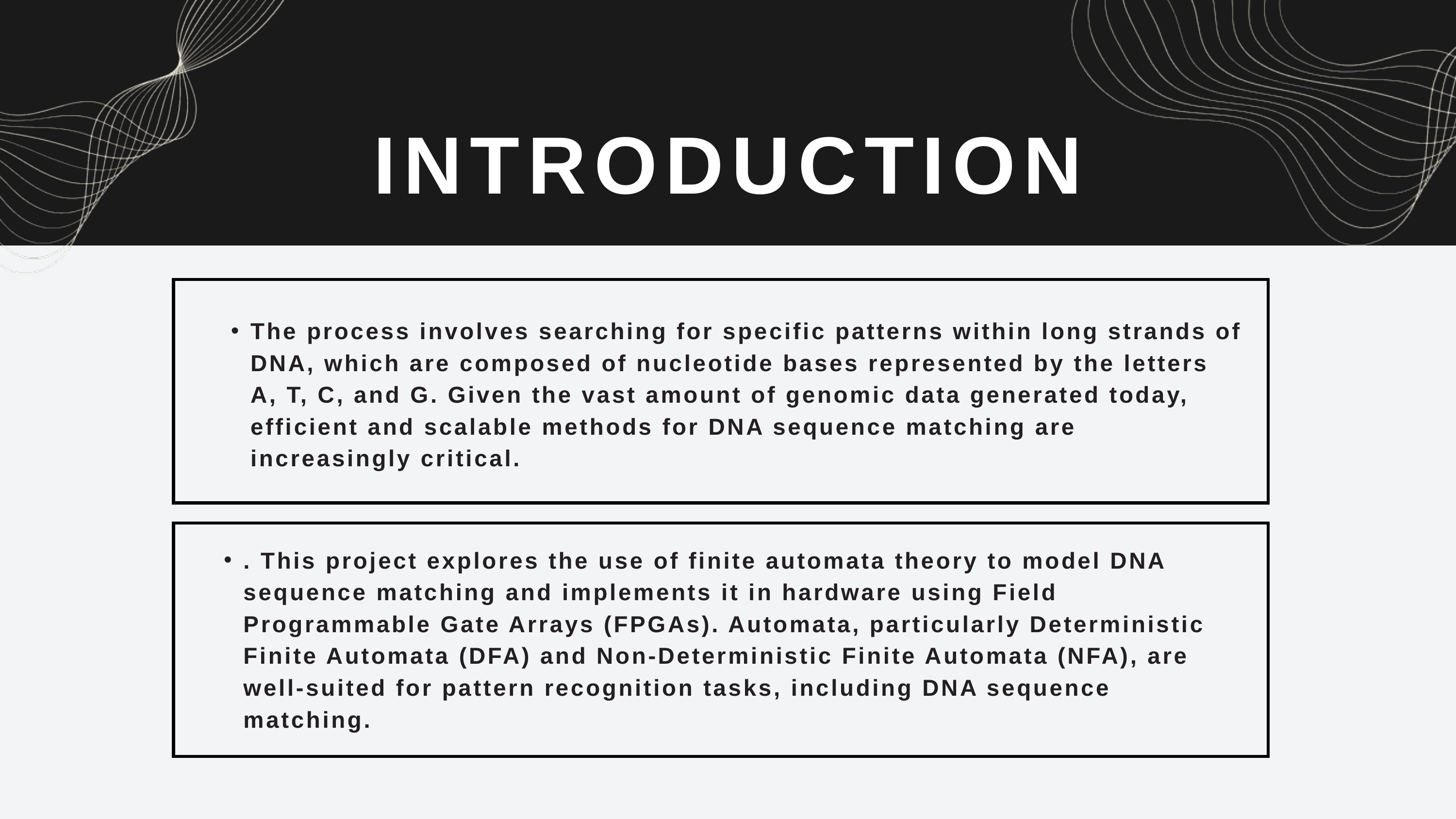

INTRODUCTION

The process involves searching for specific patterns within long strands of DNA, which are composed of nucleotide bases represented by the letters A, T, C, and G. Given the vast amount of genomic data generated today, efficient and scalable methods for DNA sequence matching are increasingly critical.

. This project explores the use of finite automata theory to model DNA sequence matching and implements it in hardware using Field Programmable Gate Arrays (FPGAs). Automata, particularly Deterministic Finite Automata (DFA) and Non-Deterministic Finite Automata (NFA), are well-suited for pattern recognition tasks, including DNA sequence matching.